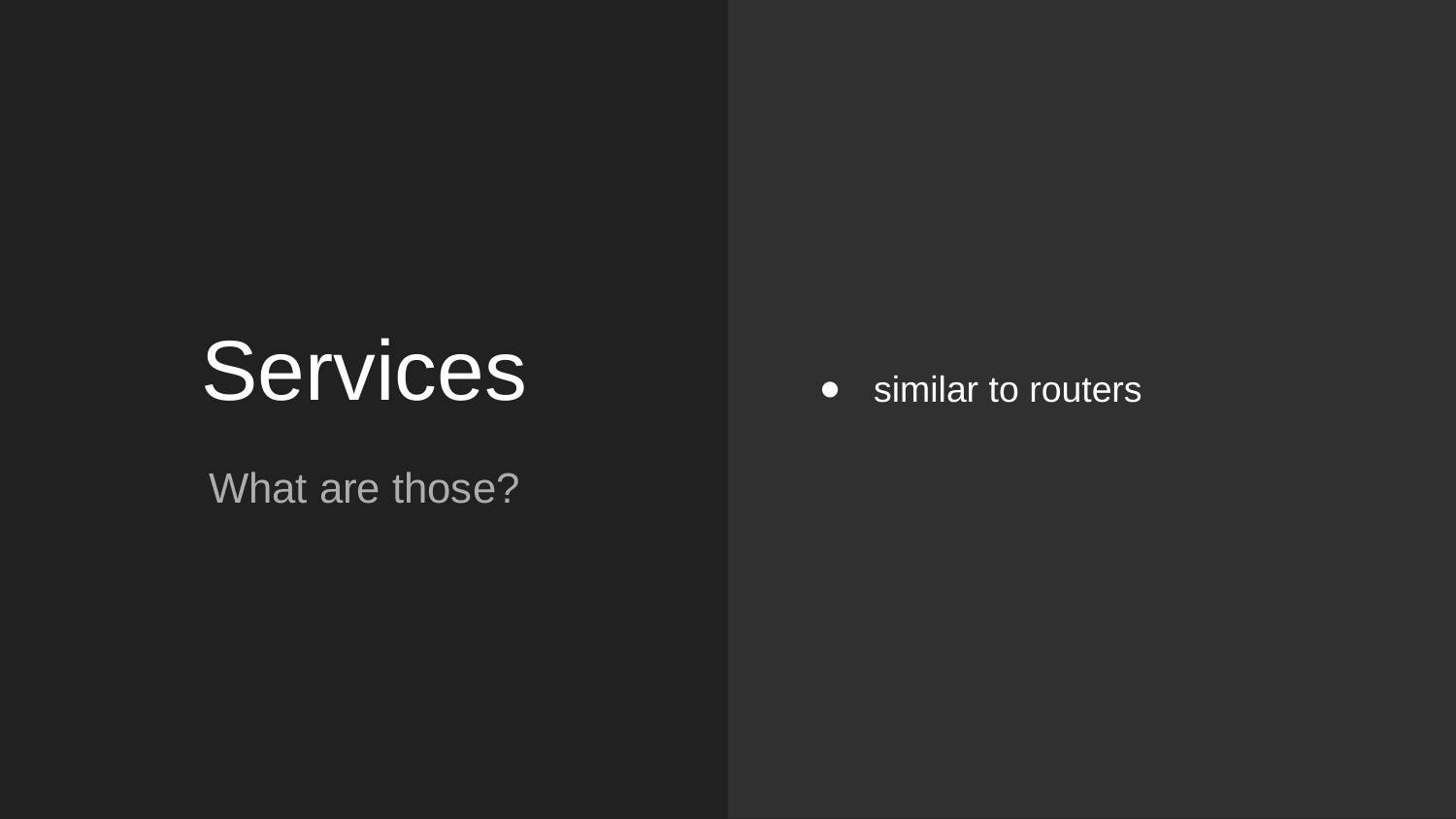

similar to routers

# Services
What are those?